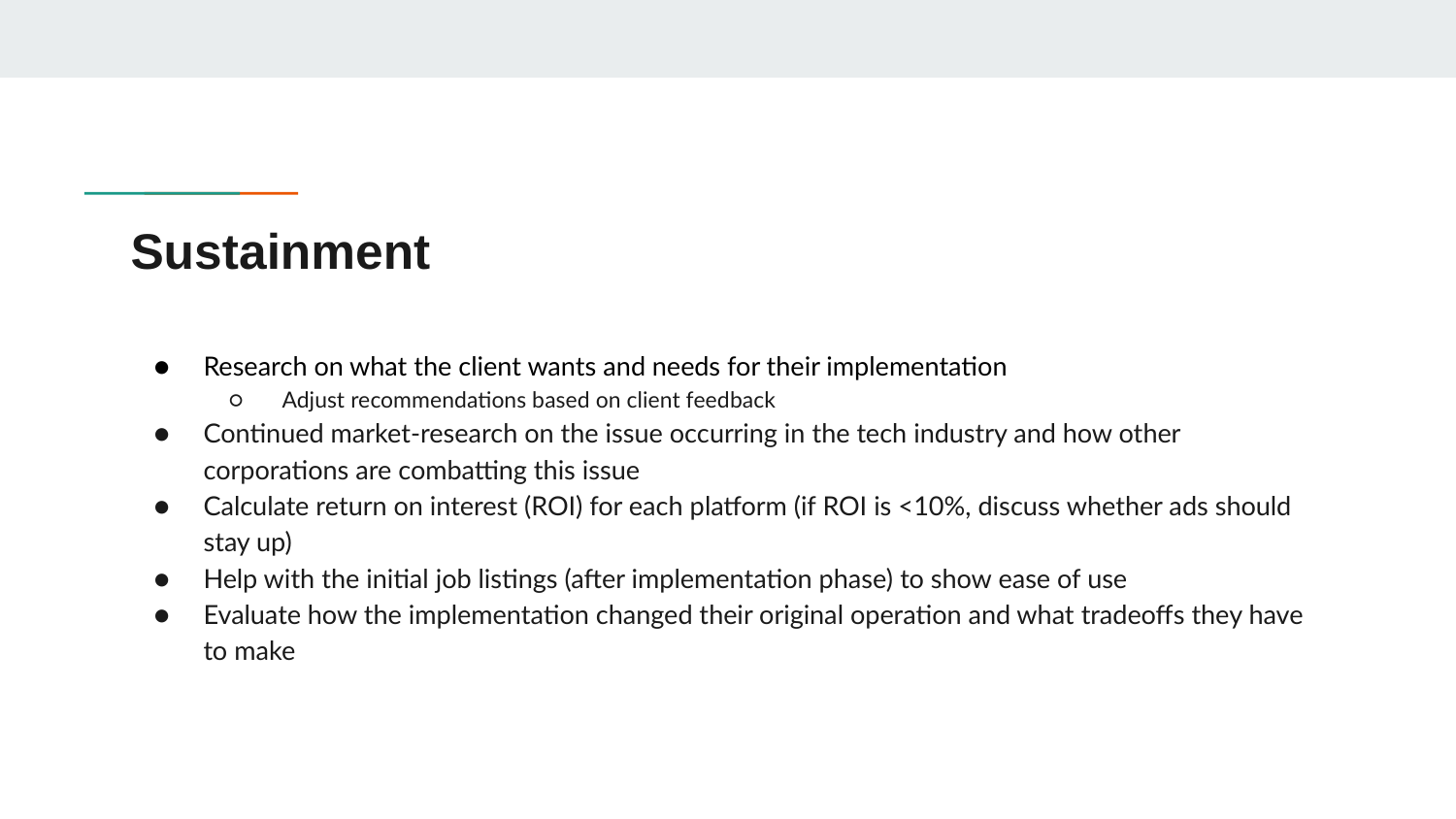

# Sustainment
Research on what the client wants and needs for their implementation
 Adjust recommendations based on client feedback
Continued market-research on the issue occurring in the tech industry and how other corporations are combatting this issue
Calculate return on interest (ROI) for each platform (if ROI is <10%, discuss whether ads should stay up)
Help with the initial job listings (after implementation phase) to show ease of use
Evaluate how the implementation changed their original operation and what tradeoffs they have to make